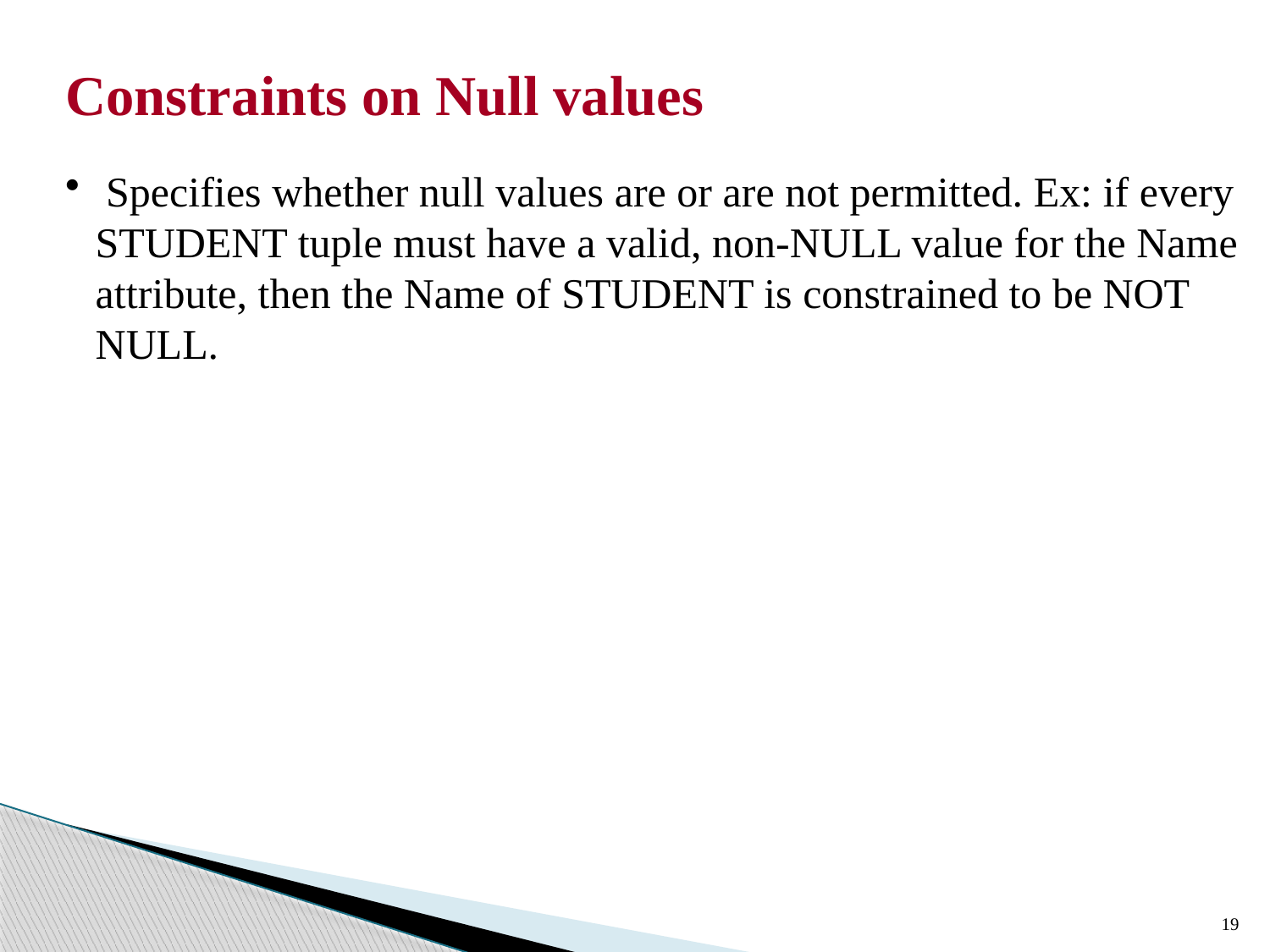

Constraints on Null values

 Specifies whether null values are or are not permitted. Ex: if every STUDENT tuple must have a valid, non-NULL value for the Name attribute, then the Name of STUDENT is constrained to be NOT NULL.
19